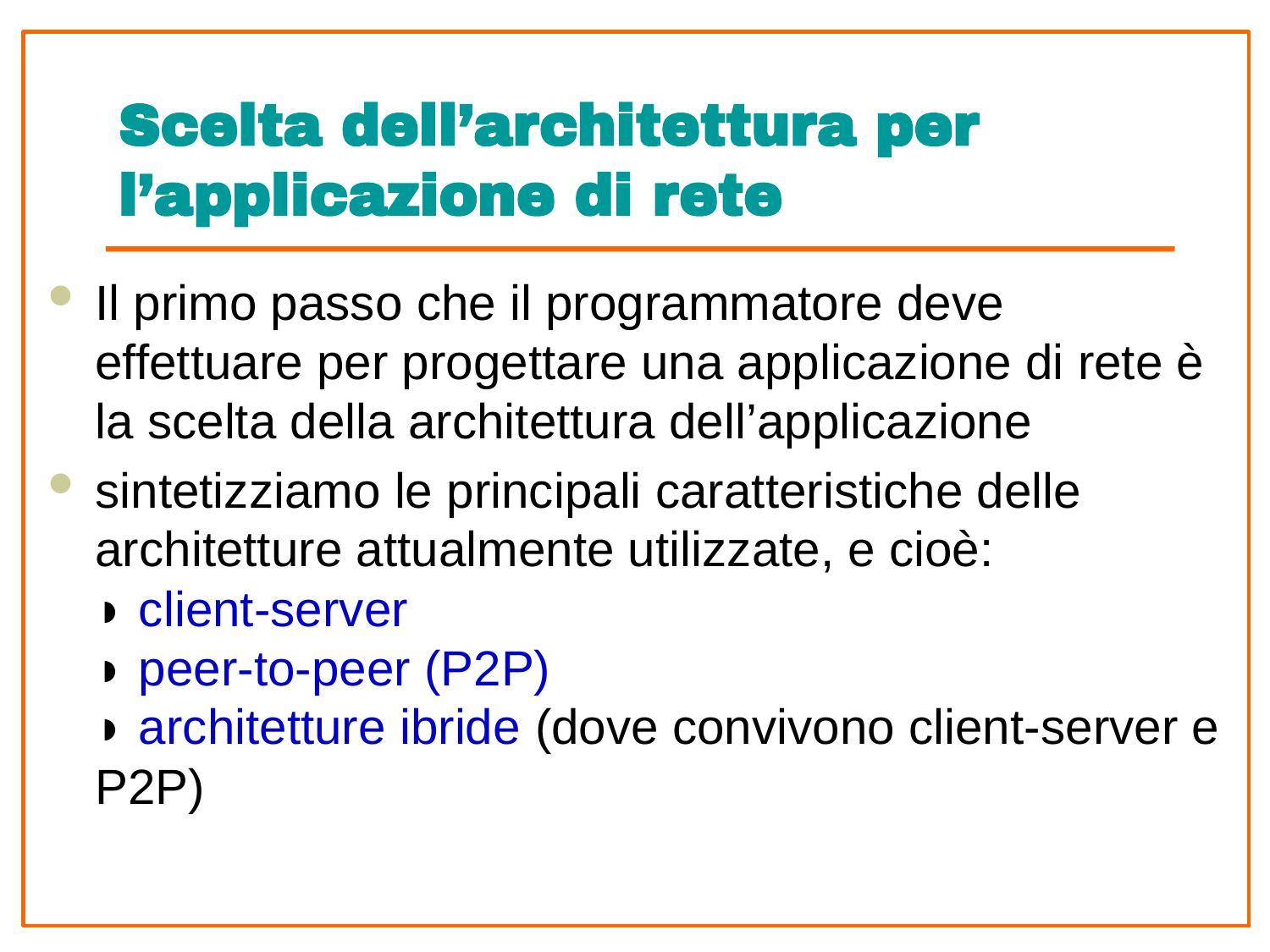

# Scelta dell’architettura per l’applicazione di rete
Il primo passo che il programmatore deve effettuare per progettare una applicazione di rete è la scelta della architettura dell’applicazione
sintetizziamo le principali caratteristiche delle architetture attualmente utilizzate, e cioè:
◗ client-server
◗ peer-to-peer (P2P)
◗ architetture ibride (dove convivono client-server e P2P)